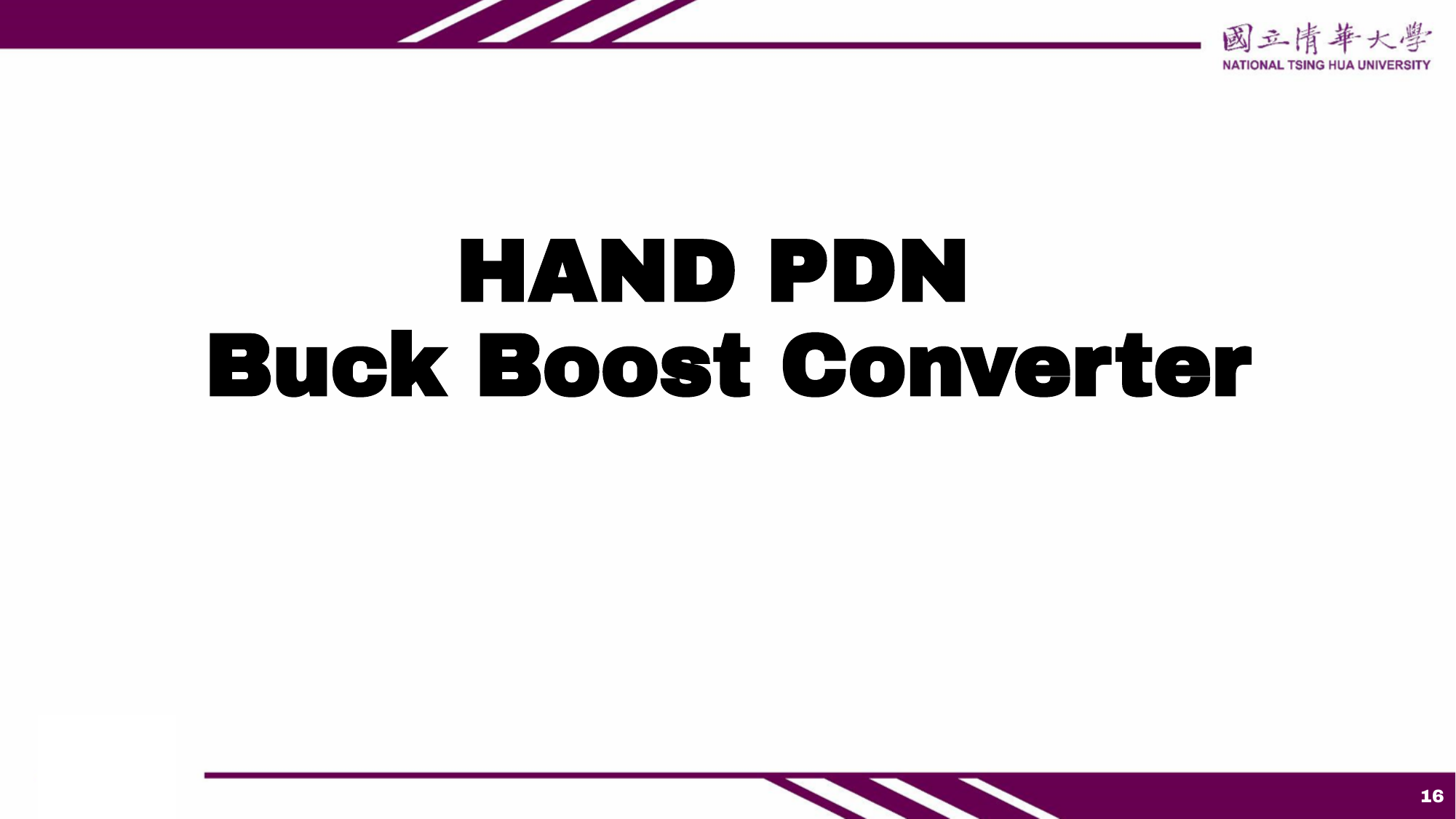

# HAND PDN Buck Boost Converter

16